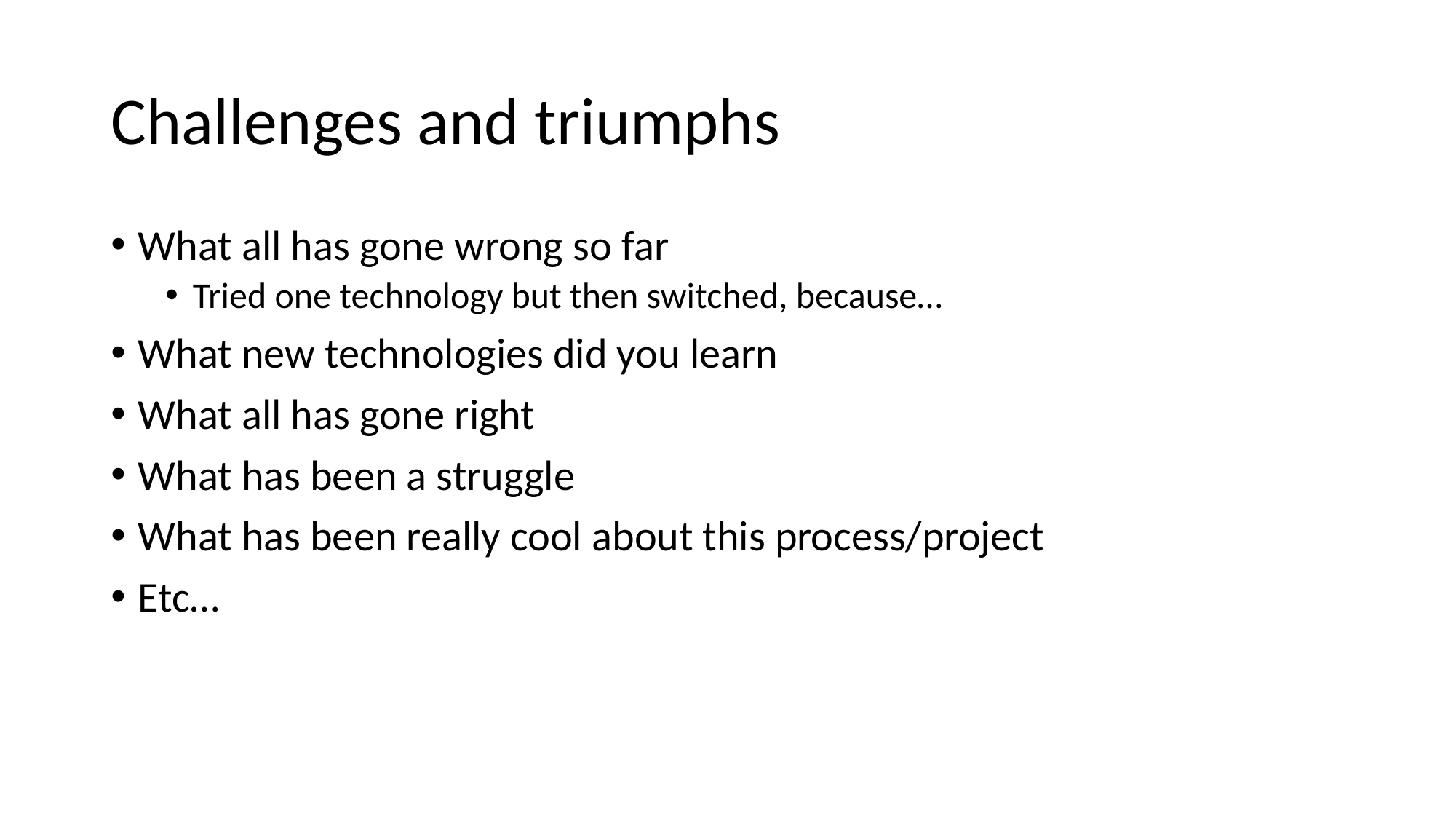

# Challenges and triumphs
What all has gone wrong so far
Tried one technology but then switched, because…
What new technologies did you learn
What all has gone right
What has been a struggle
What has been really cool about this process/project
Etc…